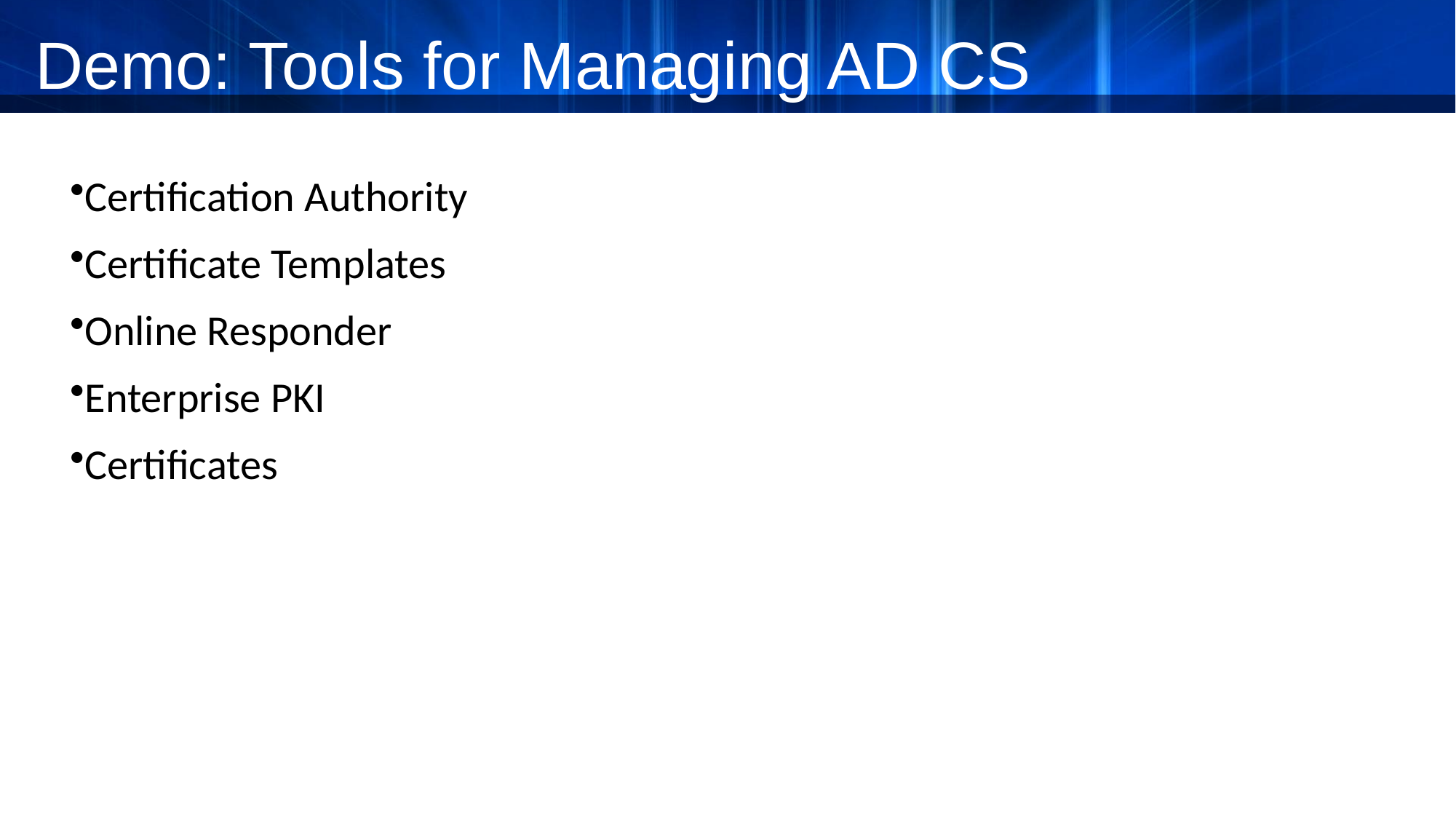

# Demo: Tools for Managing AD CS
Certification Authority
Certificate Templates
Online Responder
Enterprise PKI
Certificates